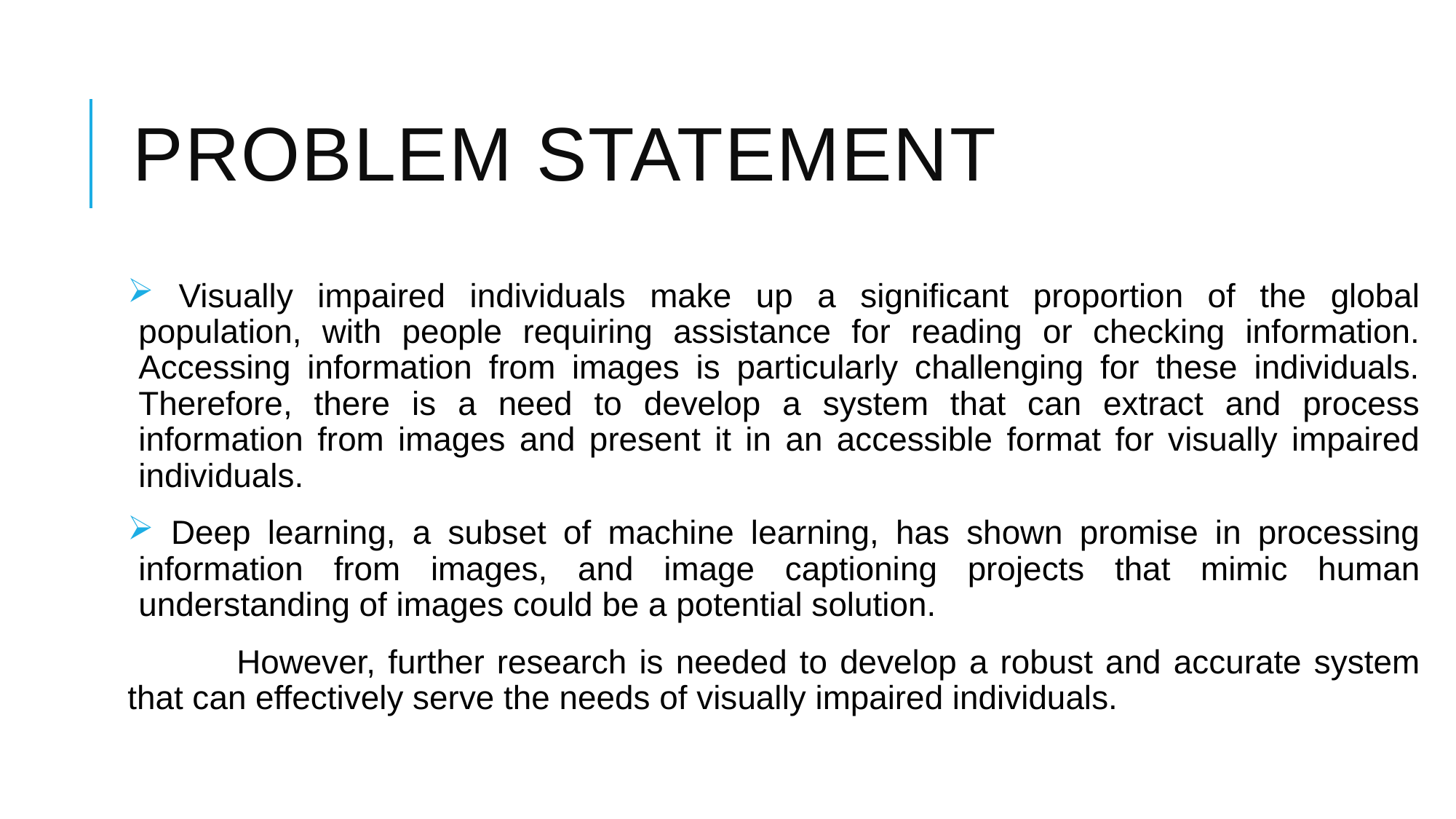

# Problem Statement
 Visually impaired individuals make up a significant proportion of the global population, with people requiring assistance for reading or checking information. Accessing information from images is particularly challenging for these individuals. Therefore, there is a need to develop a system that can extract and process information from images and present it in an accessible format for visually impaired individuals.
 Deep learning, a subset of machine learning, has shown promise in processing information from images, and image captioning projects that mimic human understanding of images could be a potential solution.
	However, further research is needed to develop a robust and accurate system that can effectively serve the needs of visually impaired individuals.